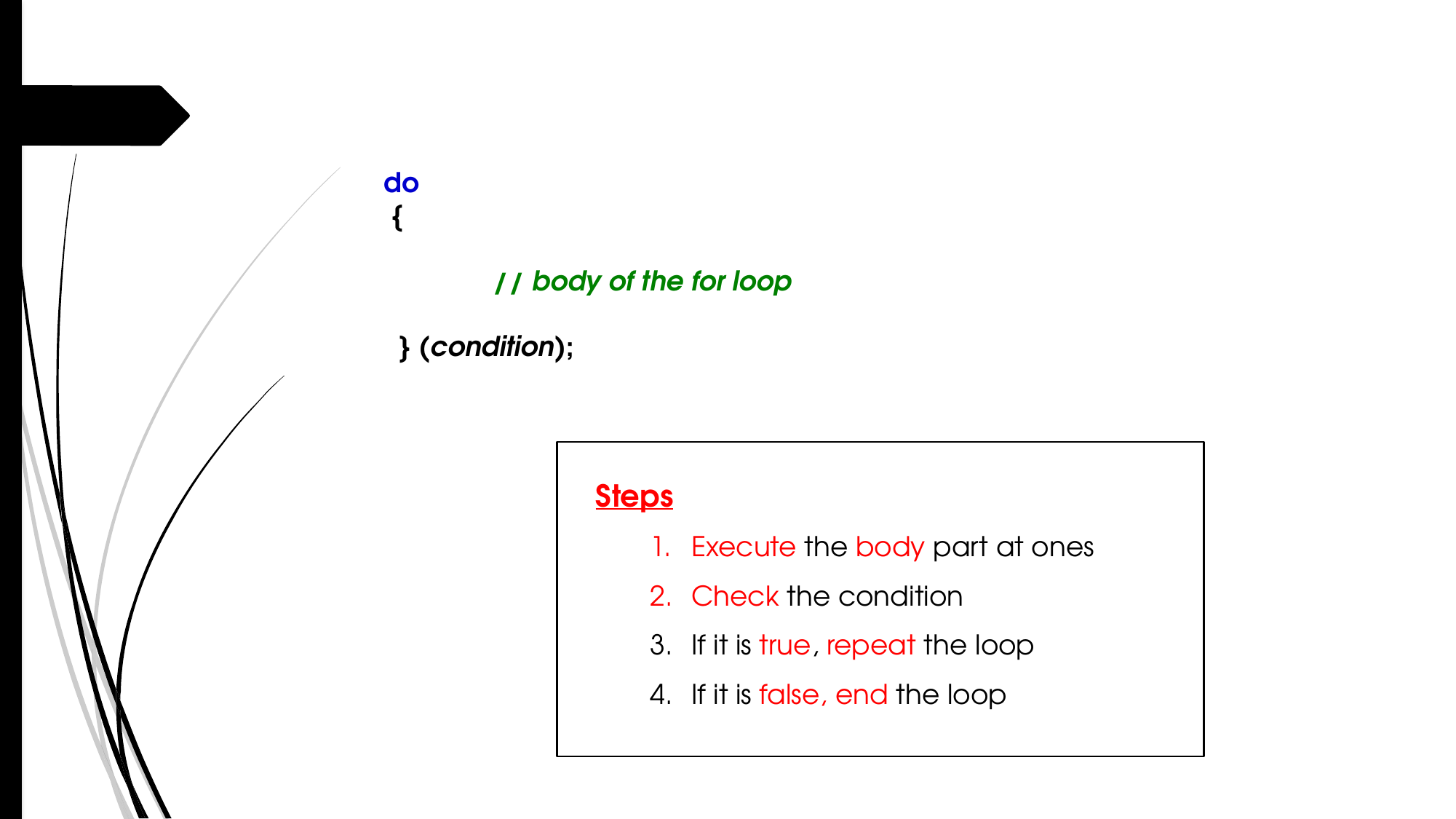

do
 {
	// body of the for loop
  } (condition);

Steps
Execute the body part at ones
Check the condition
If it is true, repeat the loop
If it is false, end the loop